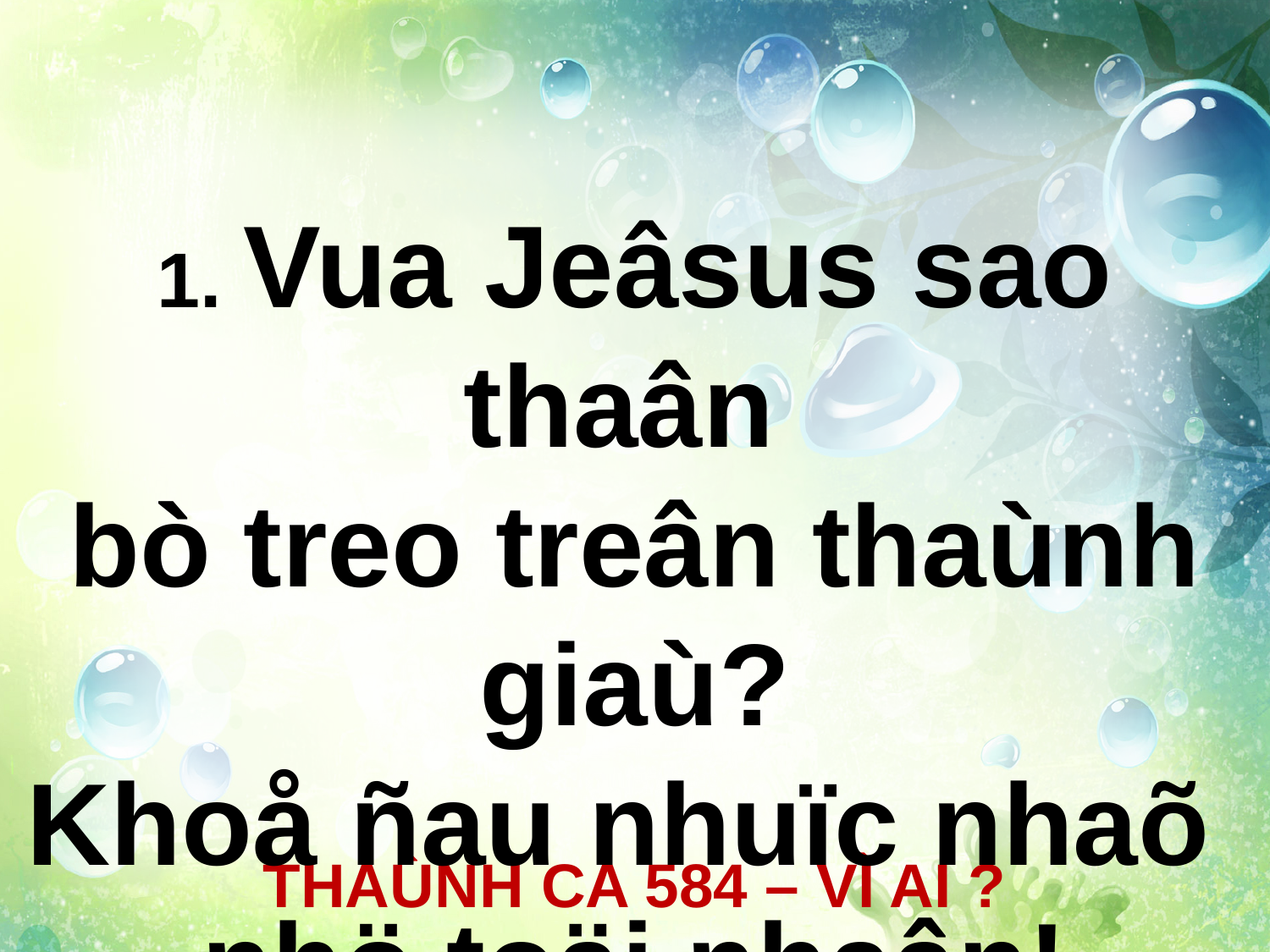

1. Vua Jeâsus sao thaân
bò treo treân thaùnh giaù?
Khoå ñau nhuïc nhaõ
nhö toäi nhaân!
THAÙNH CA 584 – VÌ AI ?